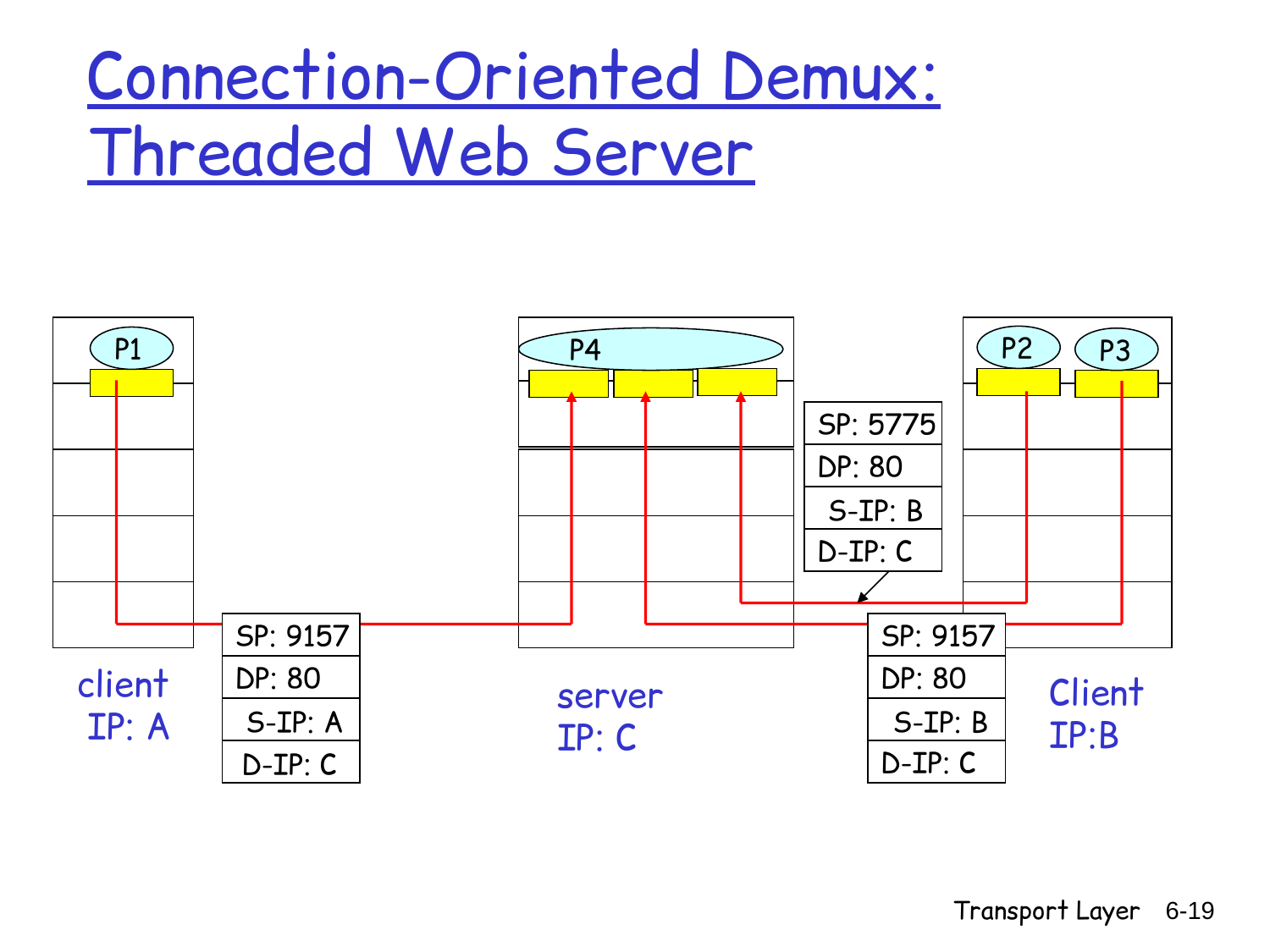

# Connection-Oriented Demux: Threaded Web Server

P1

client
 IP: A

P4

server
IP: C

P2

P3

Client
IP:B

SP: 5775
DP: 80

S-IP: B
D-IP: C

SP: 9157

DP: 80

S-IP: A

D-IP: C
SP: 9157
DP: 80

S-IP: B
D-IP: C
Transport Layer
6-19